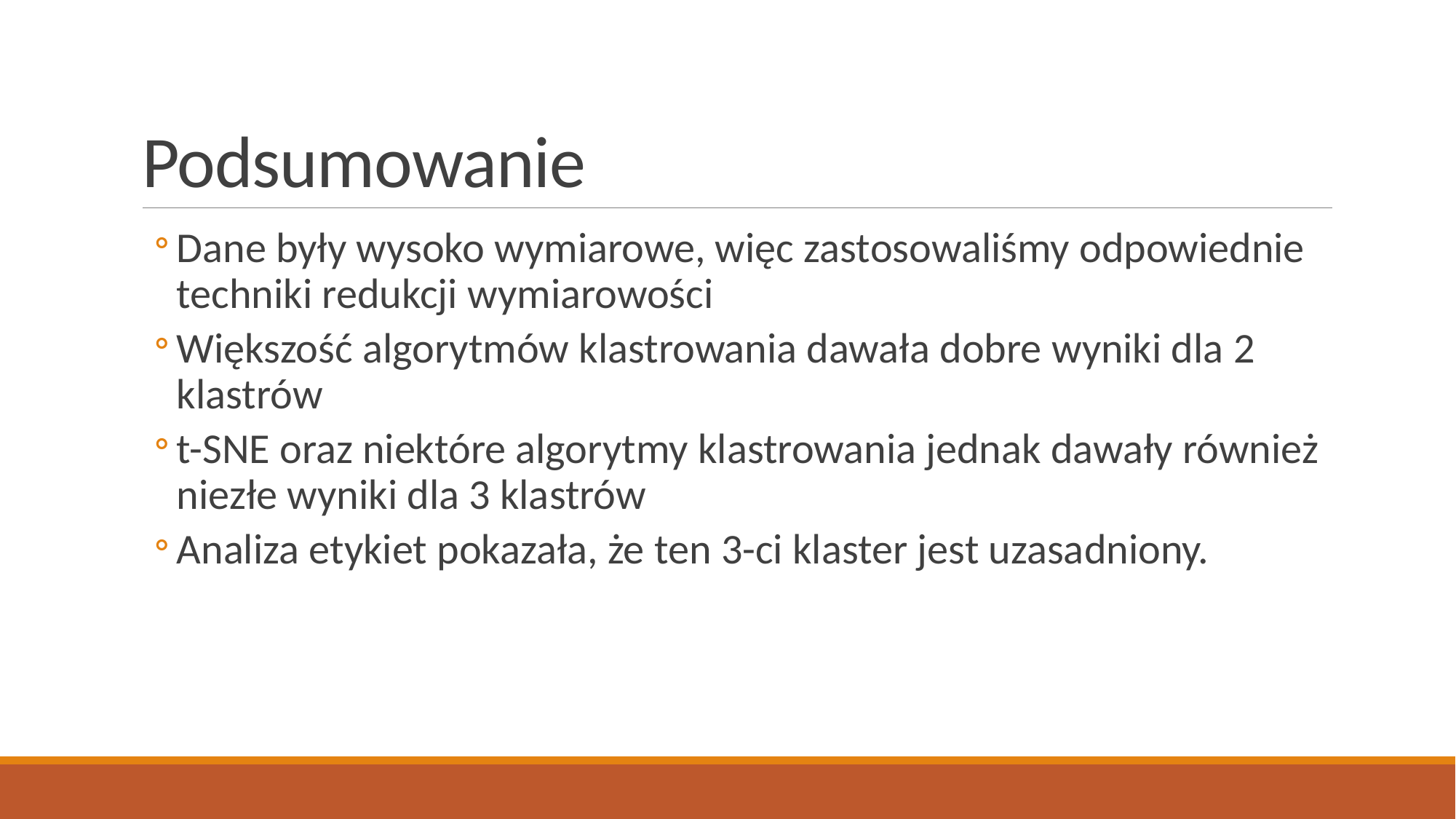

# Podsumowanie
Dane były wysoko wymiarowe, więc zastosowaliśmy odpowiednie techniki redukcji wymiarowości
Większość algorytmów klastrowania dawała dobre wyniki dla 2 klastrów
t-SNE oraz niektóre algorytmy klastrowania jednak dawały również niezłe wyniki dla 3 klastrów
Analiza etykiet pokazała, że ten 3-ci klaster jest uzasadniony.